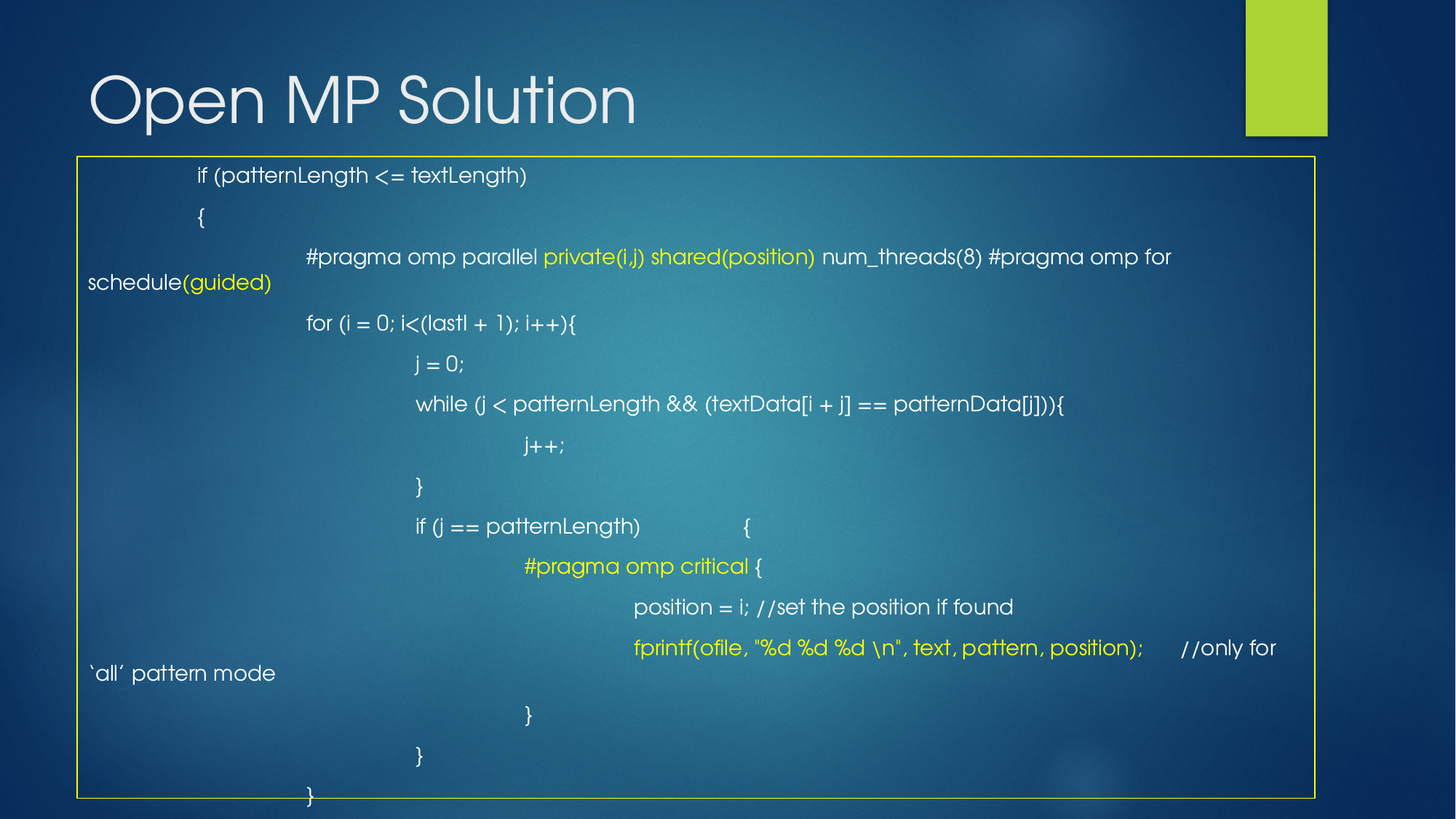

# Open MP Solution
	if (patternLength <= textLength)
	{
		#pragma omp parallel private(i,j) shared(position) num_threads(8) #pragma omp for schedule(guided)
		for (i = 0; i<(lastI + 1); i++){
			j = 0;
			while (j < patternLength && (textData[i + j] == patternData[j])){
				j++;
			}
			if (j == patternLength) 	{
				#pragma omp critical {
					position = i; //set the position if found
					fprintf(ofile, "%d %d %d \n", text, pattern, position); 	//only for ‘all’ pattern mode
				}
			}
		}